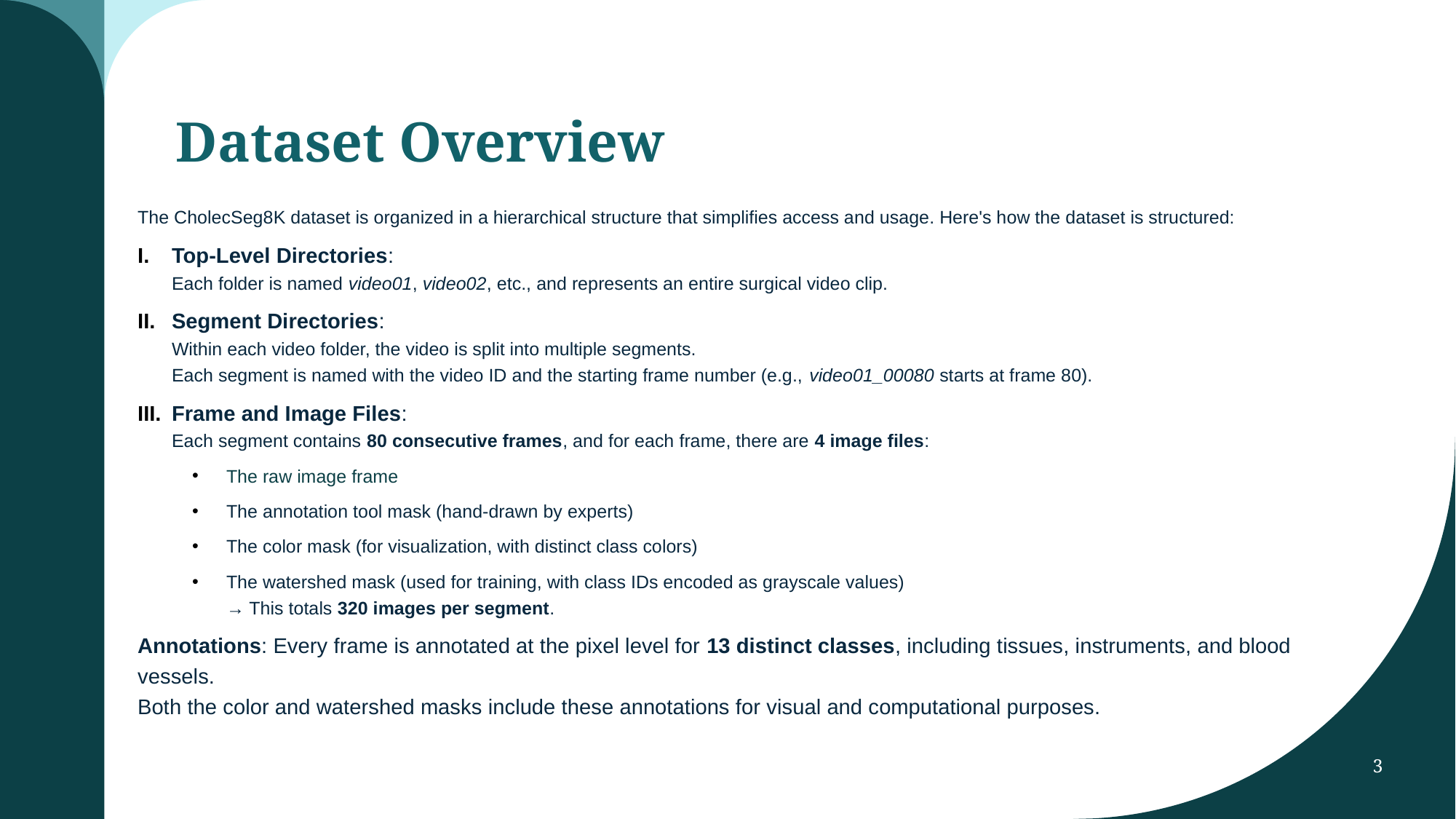

# Dataset Overview
The CholecSeg8K dataset is organized in a hierarchical structure that simplifies access and usage. Here's how the dataset is structured:
Top-Level Directories:
Each folder is named video01, video02, etc., and represents an entire surgical video clip.
Segment Directories:
Within each video folder, the video is split into multiple segments.
Each segment is named with the video ID and the starting frame number (e.g., video01_00080 starts at frame 80).
Frame and Image Files:
Each segment contains 80 consecutive frames, and for each frame, there are 4 image files:
The raw image frame
The annotation tool mask (hand-drawn by experts)
The color mask (for visualization, with distinct class colors)
The watershed mask (used for training, with class IDs encoded as grayscale values)
→ This totals 320 images per segment.
Annotations: Every frame is annotated at the pixel level for 13 distinct classes, including tissues, instruments, and blood vessels.
Both the color and watershed masks include these annotations for visual and computational purposes.
3